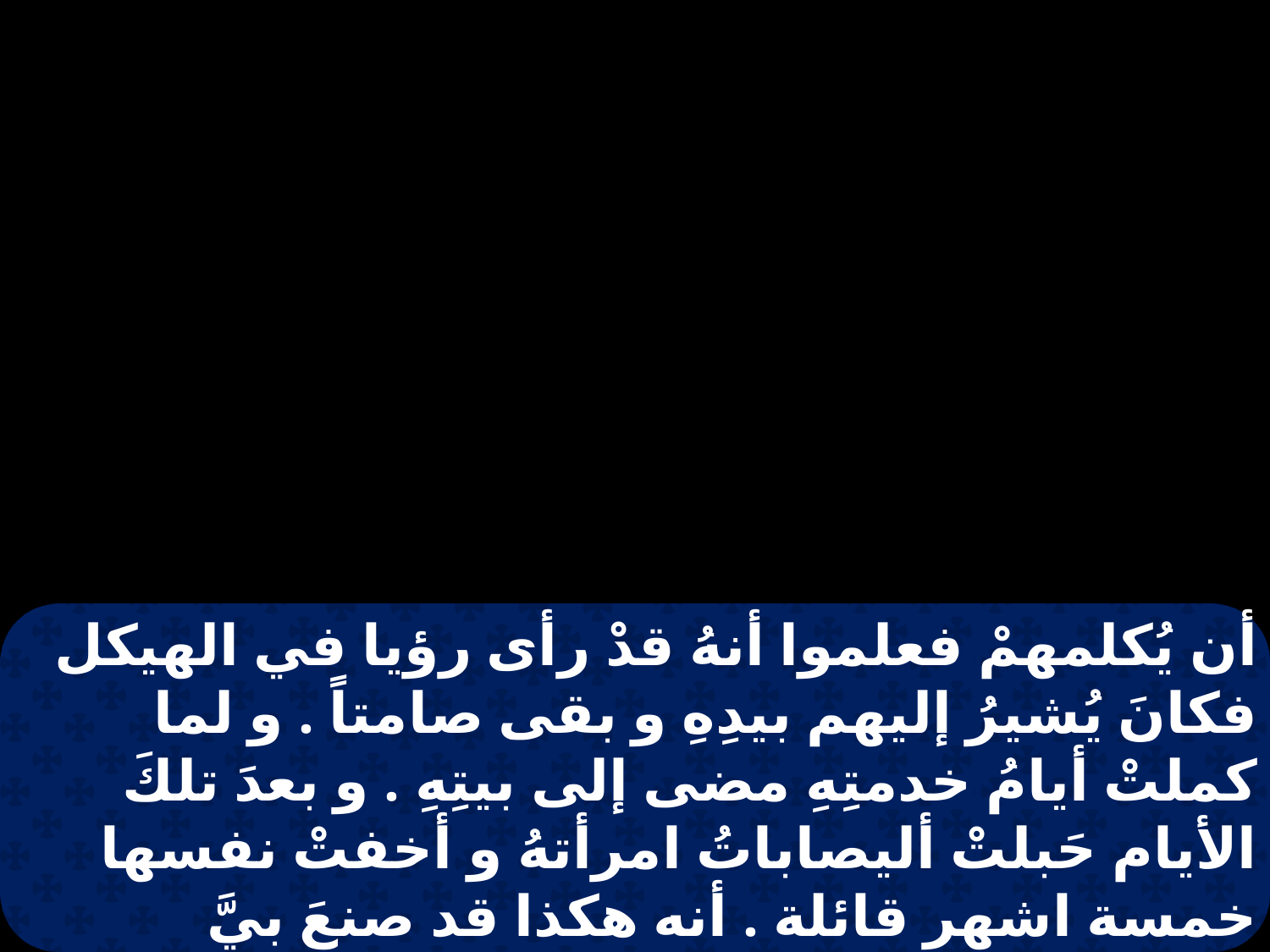

أن يُكلمهمْ فعلموا أنهُ قدْ رأى رؤيا في الهيكل فكانَ يُشيرُ إليهم بيدِهِ و بقى صامتاً . و لما كملتْ أيامُ خدمتِهِ مضى إلى بيتِهِ . و بعدَ تلكَ الأيام حَبلتْ أليصاباتُ امرأتهُ و أخفتْ نفسها خمسة اشهر قائلة . أنه هكذا قد صنعَ بيَّ